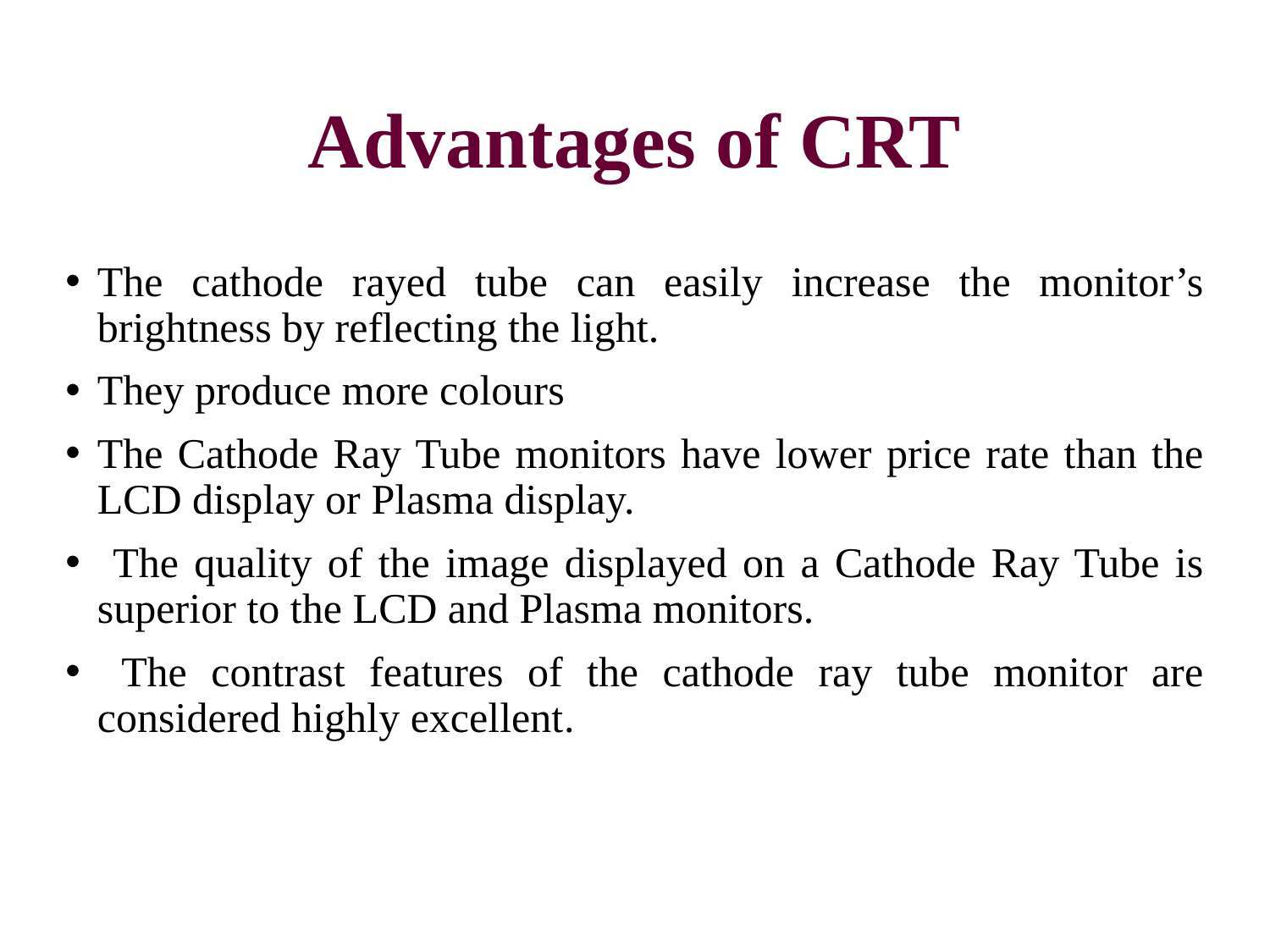

# Advantages of CRT
The cathode rayed tube can easily increase the monitor’s brightness by reflecting the light.
They produce more colours
The Cathode Ray Tube monitors have lower price rate than the LCD display or Plasma display.
 The quality of the image displayed on a Cathode Ray Tube is superior to the LCD and Plasma monitors.
 The contrast features of the cathode ray tube monitor are considered highly excellent.